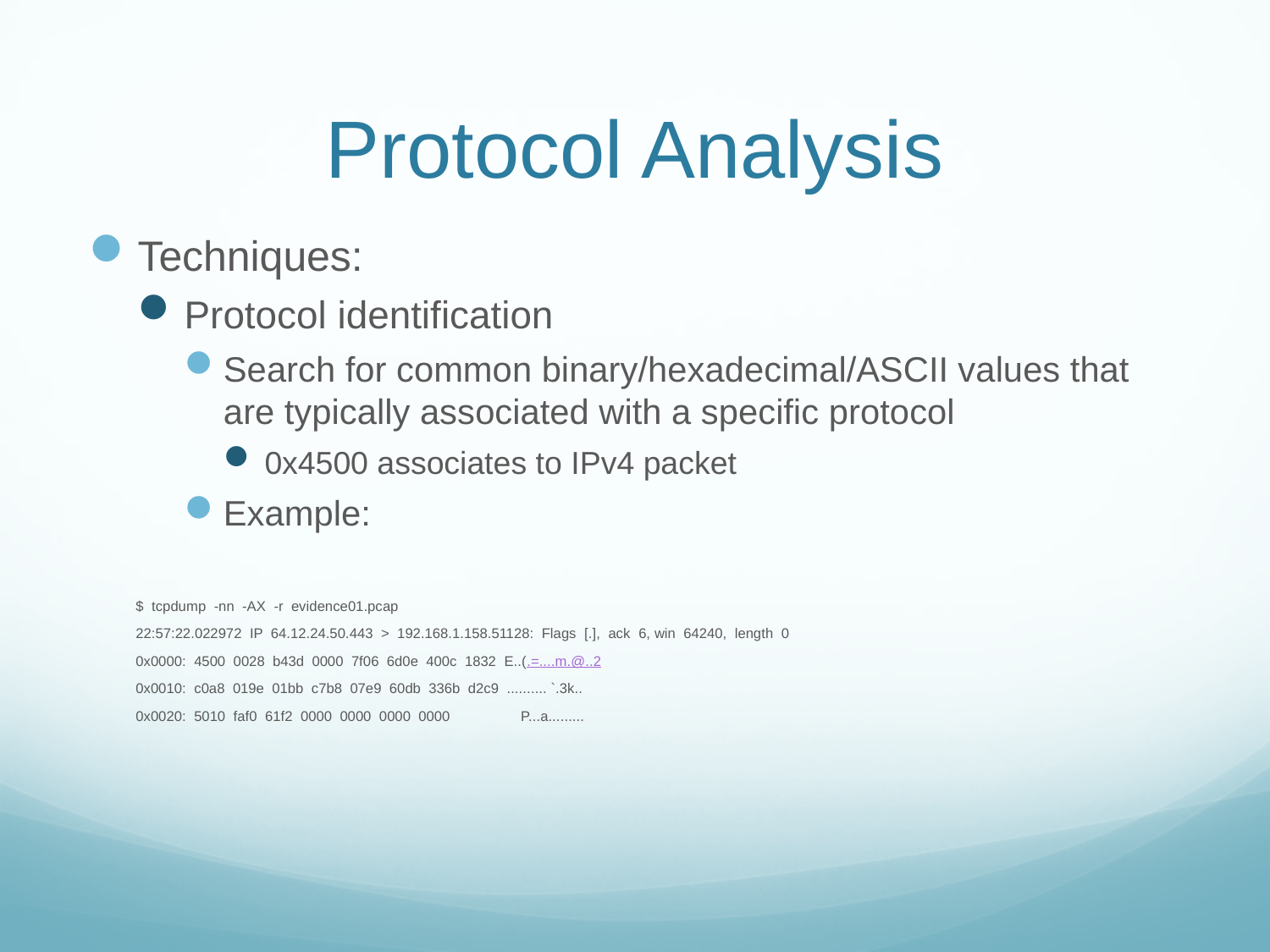

# Protocol Analysis
Techniques:
Protocol identification
Search for common binary/hexadecimal/ASCII values that are typically associated with a speciﬁc protocol
0x4500 associates to IPv4 packet
Example:

$  tcpdump  -nn  -AX  -r  evidence01.pcap
22:57:22.022972  IP  64.12.24.50.443  >  192.168.1.158.51128:  Flags  [.],  ack  6, win  64240,  length  0
0x0000:  4500  0028  b43d  0000  7f06  6d0e  400c  1832  E..(.=....m.@..2
0x0010:  c0a8  019e  01bb  c7b8  07e9  60db  336b  d2c9  .......... `.3k..
0x0020:  5010  faf0  61f2  0000  0000  0000  0000	 P...a.........